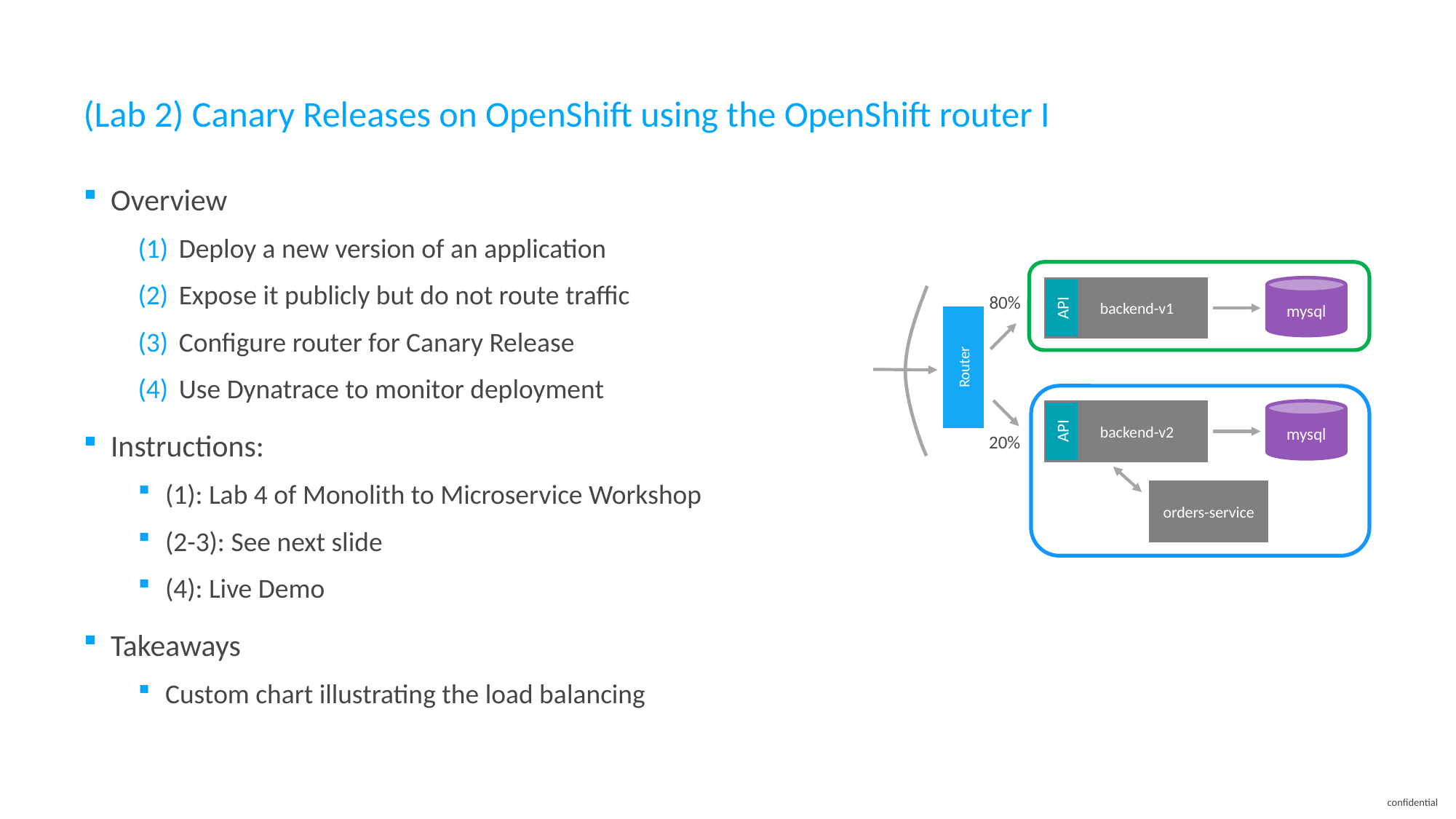

# (Lab 2) Canary Releases on OpenShift using the OpenShift router I
Overview
Deploy a new version of an application
Expose it publicly but do not route traffic
Configure router for Canary Release
Use Dynatrace to monitor deployment
Instructions:
(1): Lab 4 of Monolith to Microservice Workshop
(2-3): See next slide
(4): Live Demo
Takeaways
Custom chart illustrating the load balancing

mysql
      backend-v1

80%
API
Router

mysql
      backend-v2
API
20%
orders-service